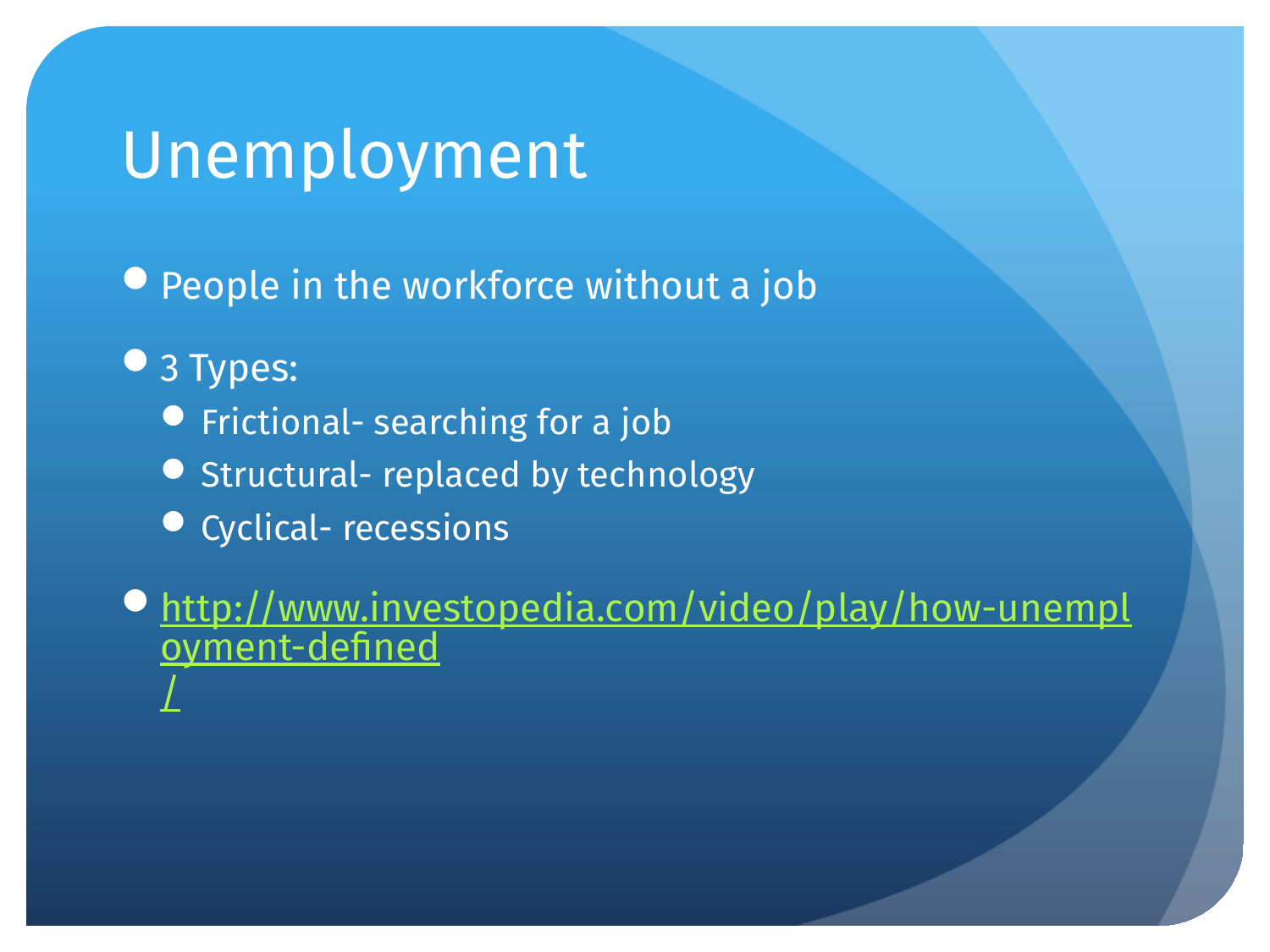

# Unemployment
People in the workforce without a job
3 Types:
Frictional- searching for a job
Structural- replaced by technology
Cyclical- recessions
http://www.investopedia.com/video/play/how-unemployment-defined/